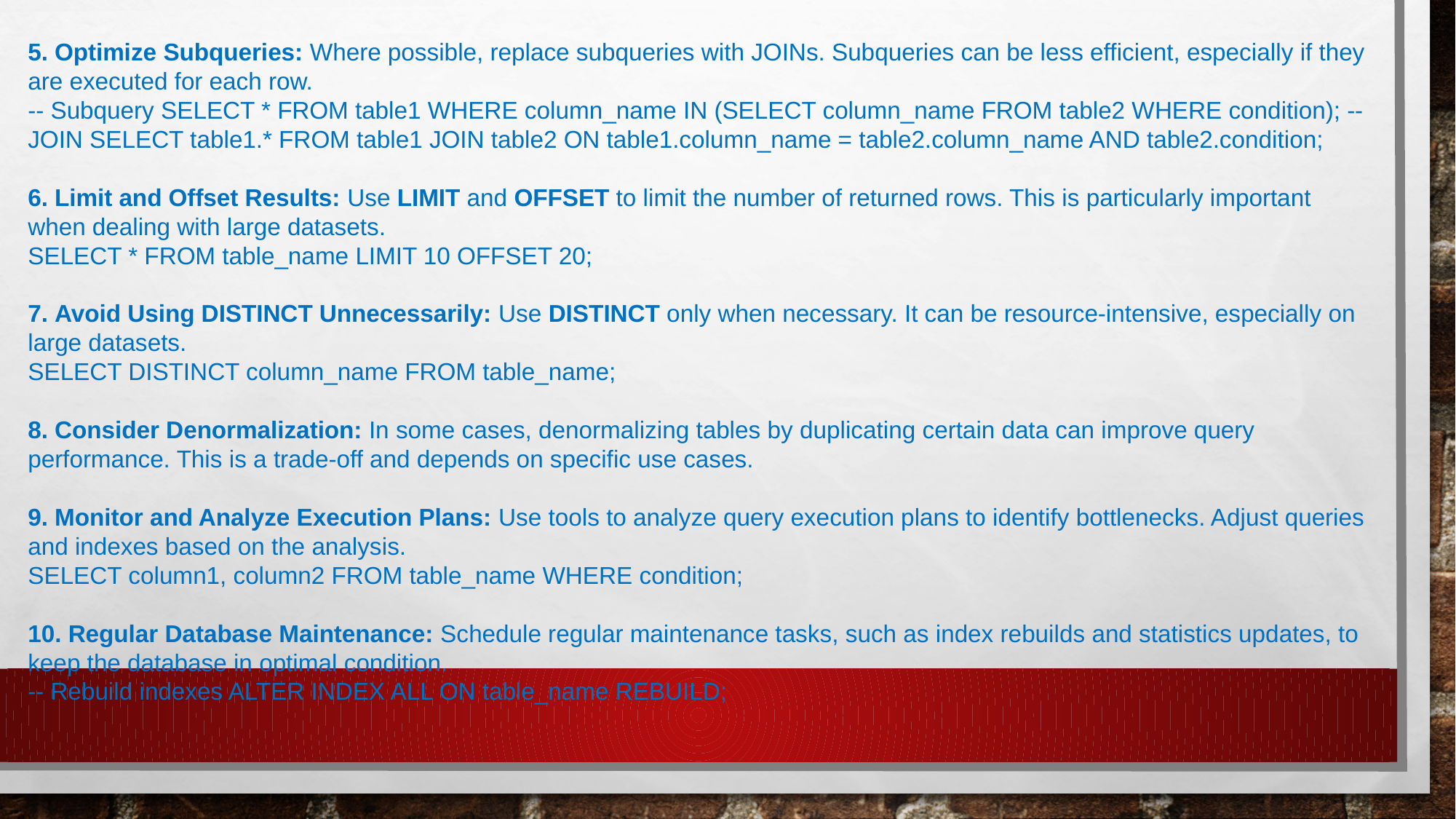

Optimize Subqueries: Where possible, replace subqueries with JOINs. Subqueries can be less efficient, especially if they are executed for each row.
-- Subquery SELECT * FROM table1 WHERE column_name IN (SELECT column_name FROM table2 WHERE condition); -- JOIN SELECT table1.* FROM table1 JOIN table2 ON table1.column_name = table2.column_name AND table2.condition;

6. Limit and Offset Results: Use LIMIT and OFFSET to limit the number of returned rows. This is particularly important when dealing with large datasets.
SELECT * FROM table_name LIMIT 10 OFFSET 20;

 Avoid Using DISTINCT Unnecessarily: Use DISTINCT only when necessary. It can be resource-intensive, especially on large datasets.
SELECT DISTINCT column_name FROM table_name;

 Consider Denormalization: In some cases, denormalizing tables by duplicating certain data can improve query performance. This is a trade-off and depends on specific use cases.

 Monitor and Analyze Execution Plans: Use tools to analyze query execution plans to identify bottlenecks. Adjust queries and indexes based on the analysis.
SELECT column1, column2 FROM table_name WHERE condition;

 Regular Database Maintenance: Schedule regular maintenance tasks, such as index rebuilds and statistics updates, to keep the database in optimal condition.
-- Rebuild indexes ALTER INDEX ALL ON table_name REBUILD;